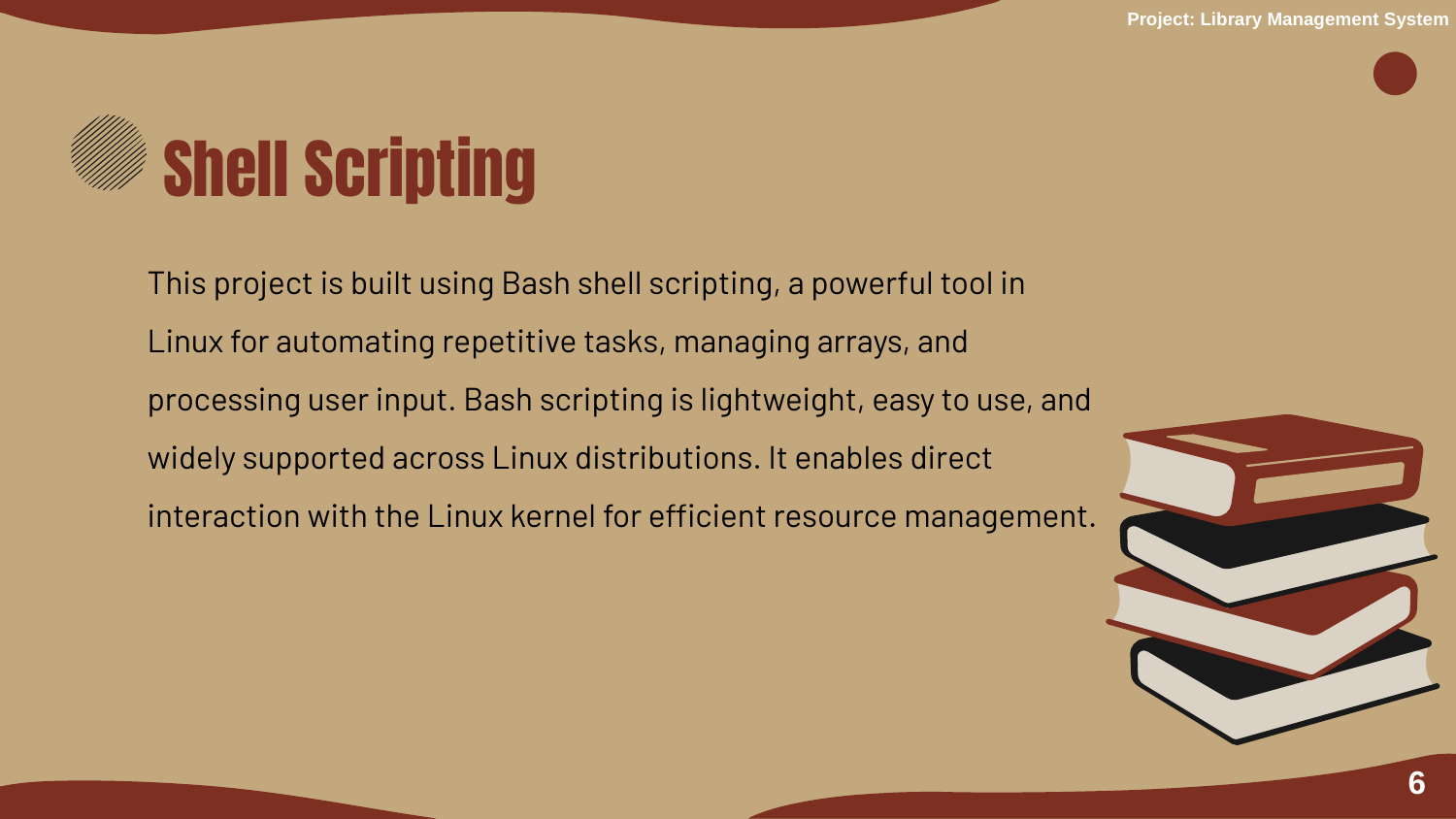

Project: Library Management System
Shell Scripting
This project is built using Bash shell scripting, a powerful tool in Linux for automating repetitive tasks, managing arrays, and processing user input. Bash scripting is lightweight, easy to use, and widely supported across Linux distributions. It enables direct interaction with the Linux kernel for efficient resource management.

6